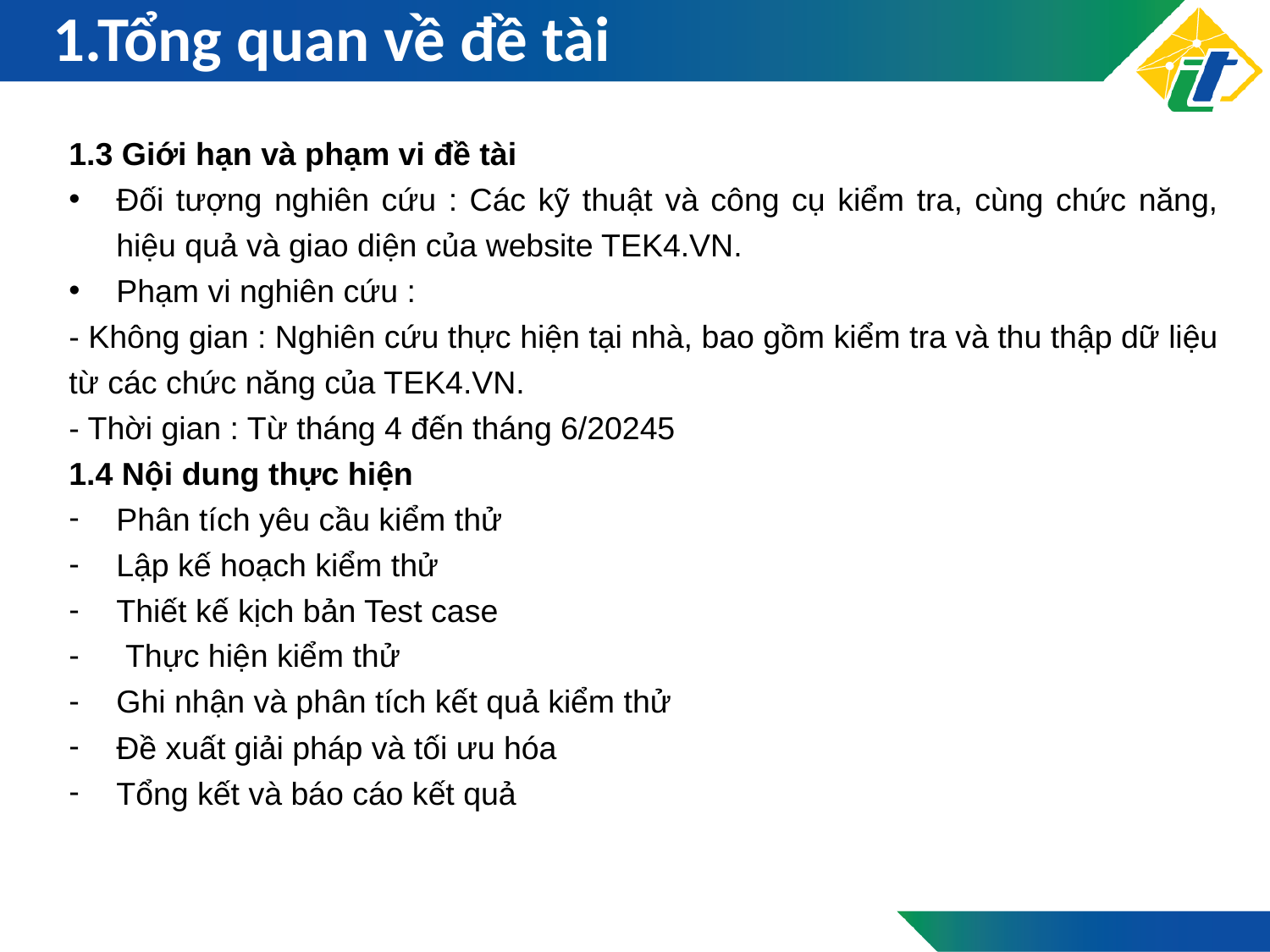

# 1.Tổng quan về đề tài
1.3 Giới hạn và phạm vi đề tài
Đối tượng nghiên cứu : Các kỹ thuật và công cụ kiểm tra, cùng chức năng, hiệu quả và giao diện của website TEK4.VN.
Phạm vi nghiên cứu :
- Không gian : Nghiên cứu thực hiện tại nhà, bao gồm kiểm tra và thu thập dữ liệu từ các chức năng của TEK4.VN.
- Thời gian : Từ tháng 4 đến tháng 6/20245
1.4 Nội dung thực hiện
Phân tích yêu cầu kiểm thử
Lập kế hoạch kiểm thử
Thiết kế kịch bản Test case
 Thực hiện kiểm thử
Ghi nhận và phân tích kết quả kiểm thử
Đề xuất giải pháp và tối ưu hóa
Tổng kết và báo cáo kết quả